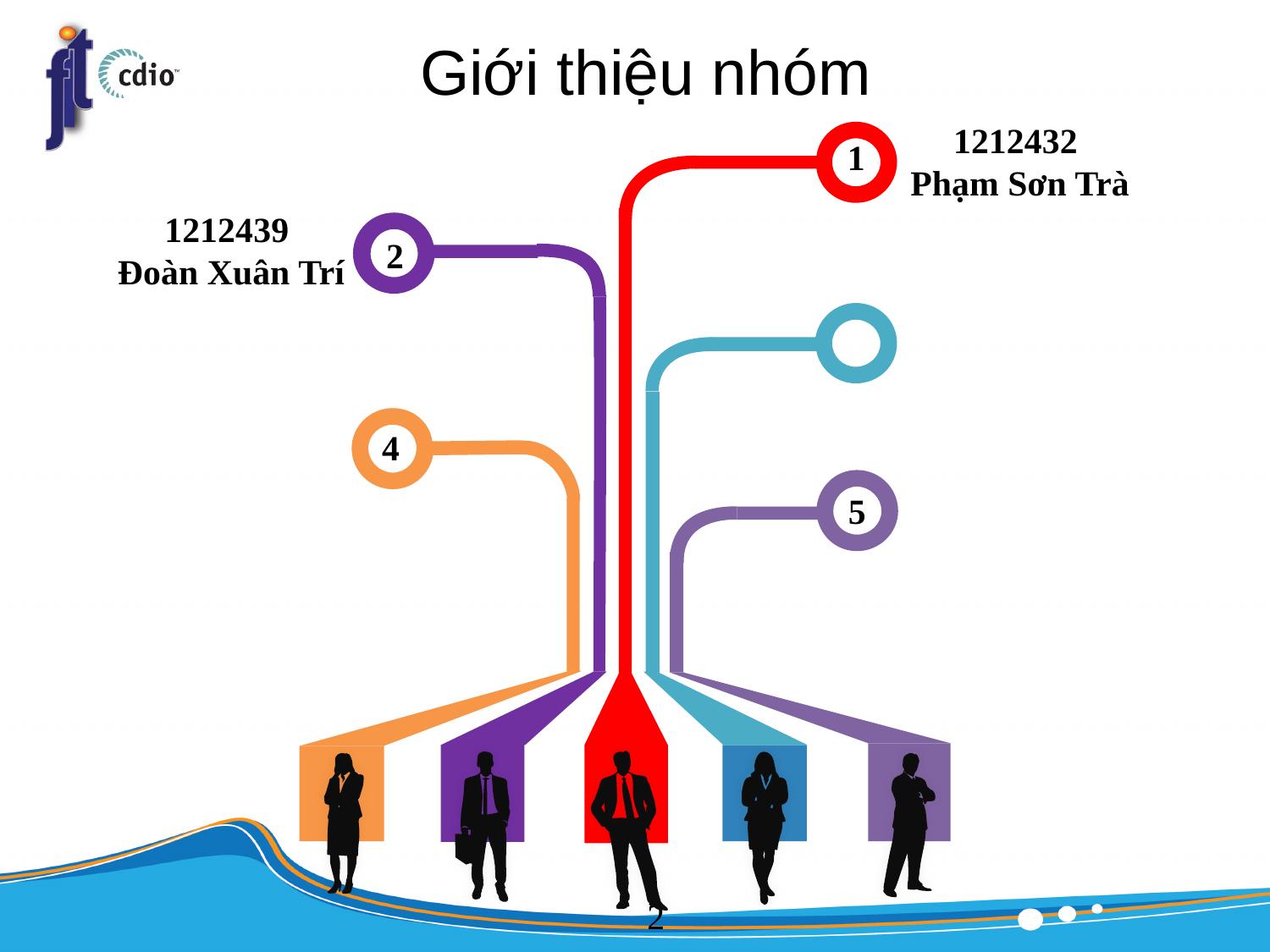

Giới thiệu nhóm

1212432
Phạm Sơn Trà
1

1212439
 Đoàn Xuân Trí
2

4

5

2